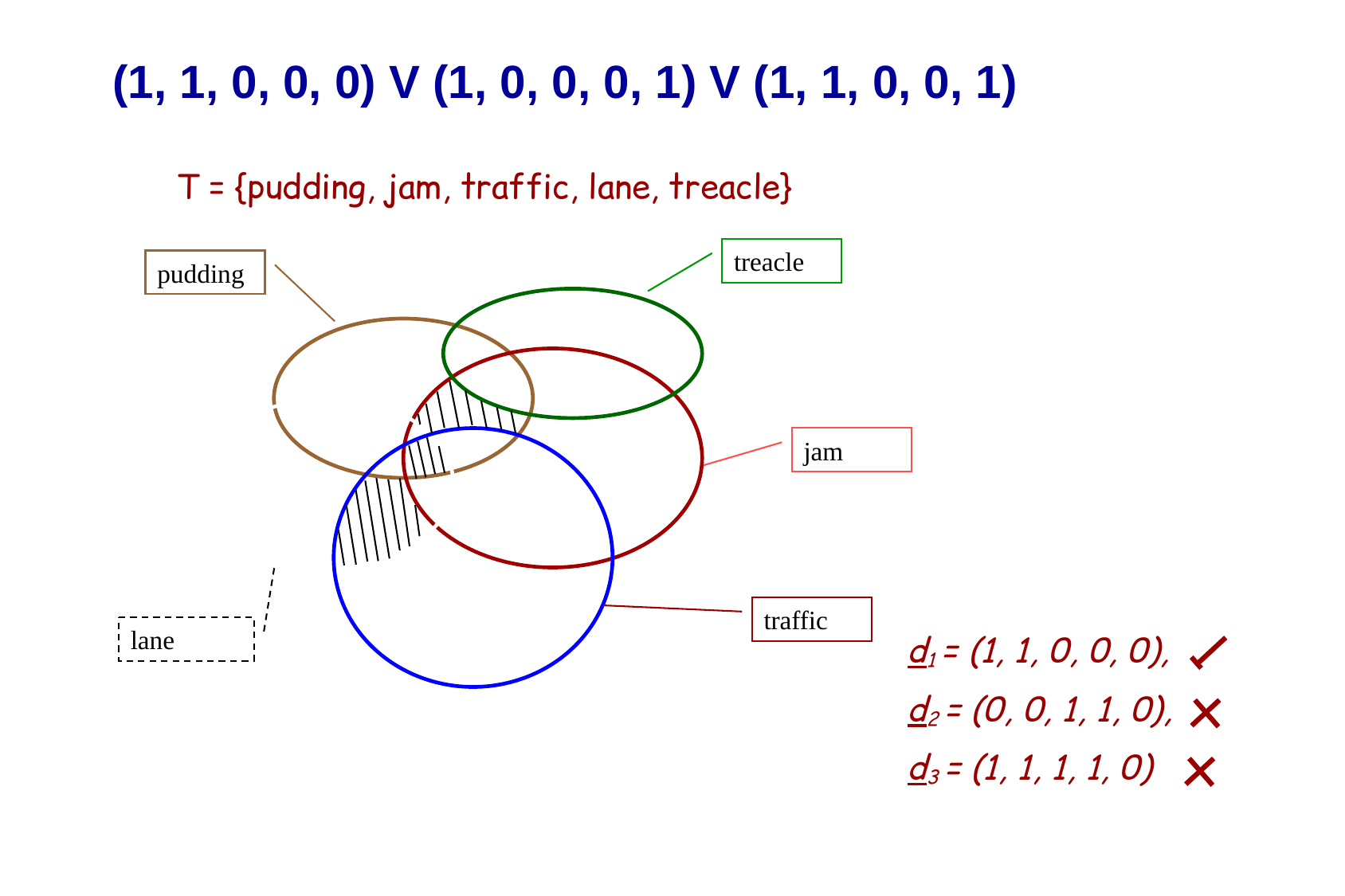

# (1, 1, 0, 0, 0) V (1, 0, 0, 0, 1) V (1, 1, 0, 0, 1)
T = {pudding, jam, traffic, lane, treacle}
treacle
pudding

jam

traffic
lane
d1 = (1, 1, 0, 0, 0),
d2 = (0, 0, 1, 1, 0),
d3 = (1, 1, 1, 1, 0)